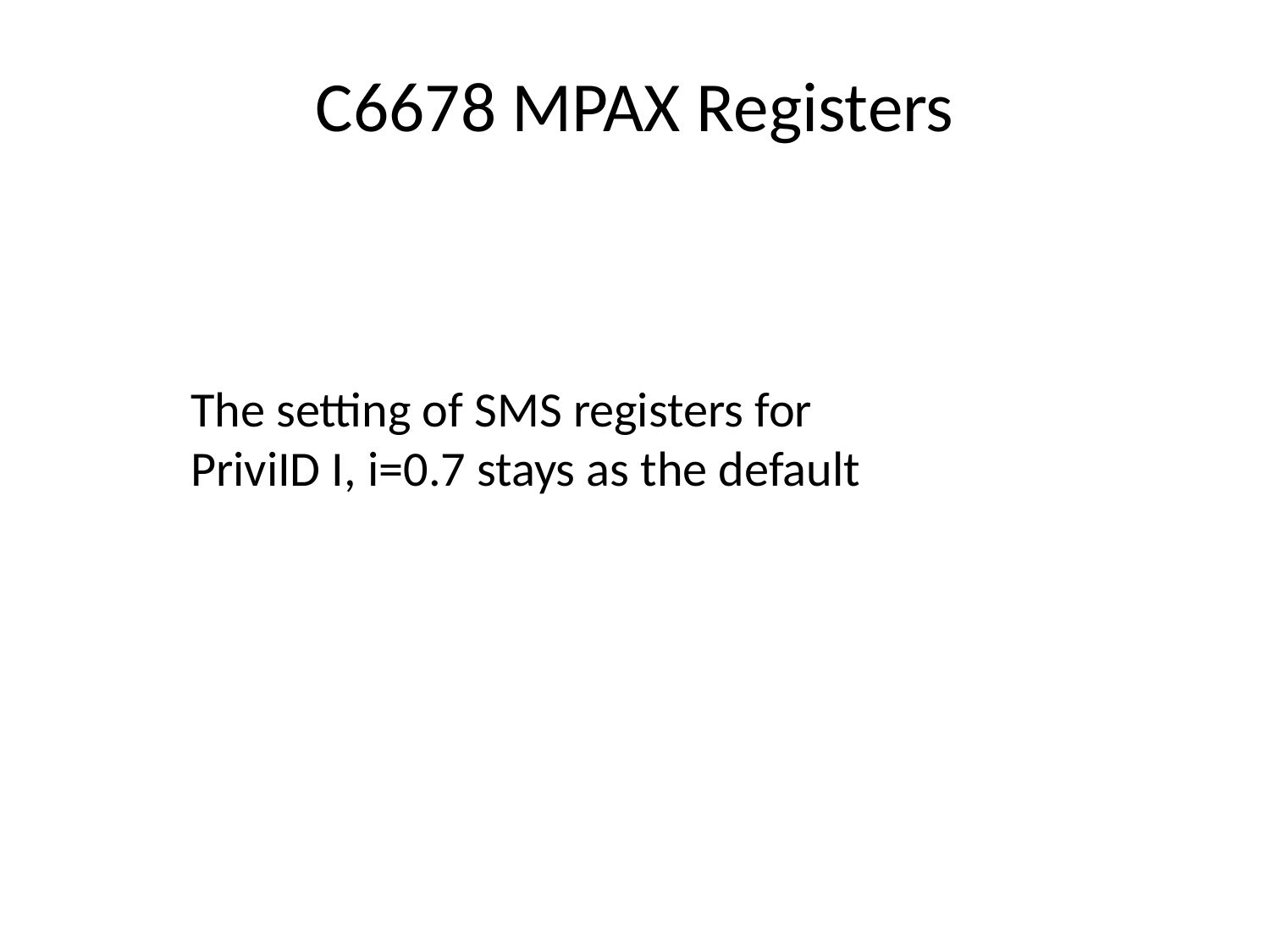

# C6678 MPAX Registers
The setting of SMS registers for PriviID I, i=0.7 stays as the default